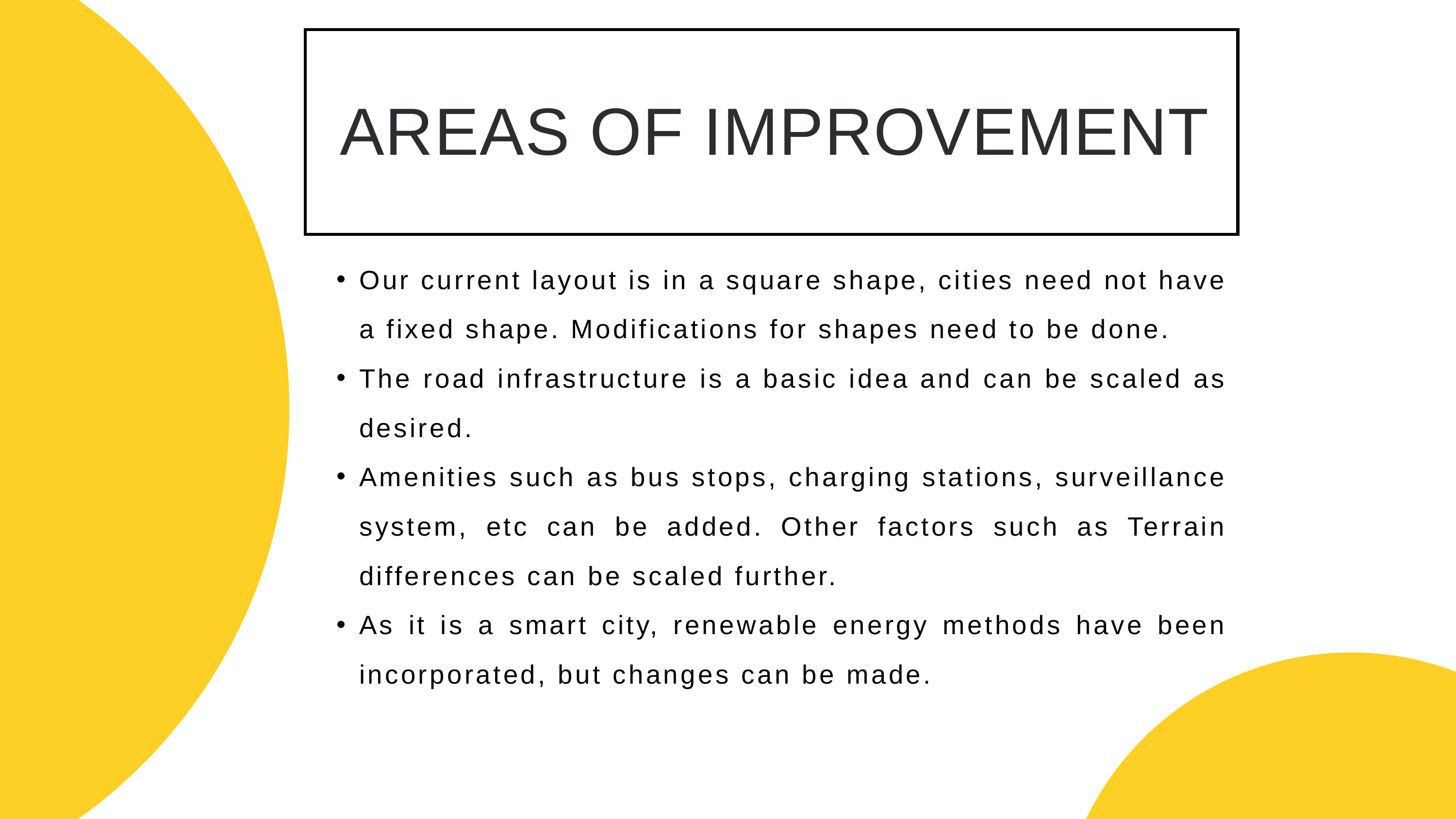

AREAS OF IMPROVEMENT
Our current layout is in a square shape, cities need not have a fixed shape. Modifications for shapes need to be done.
The road infrastructure is a basic idea and can be scaled as desired.
Amenities such as bus stops, charging stations, surveillance system, etc can be added. Other factors such as Terrain differences can be scaled further.
As it is a smart city, renewable energy methods have been incorporated, but changes can be made.